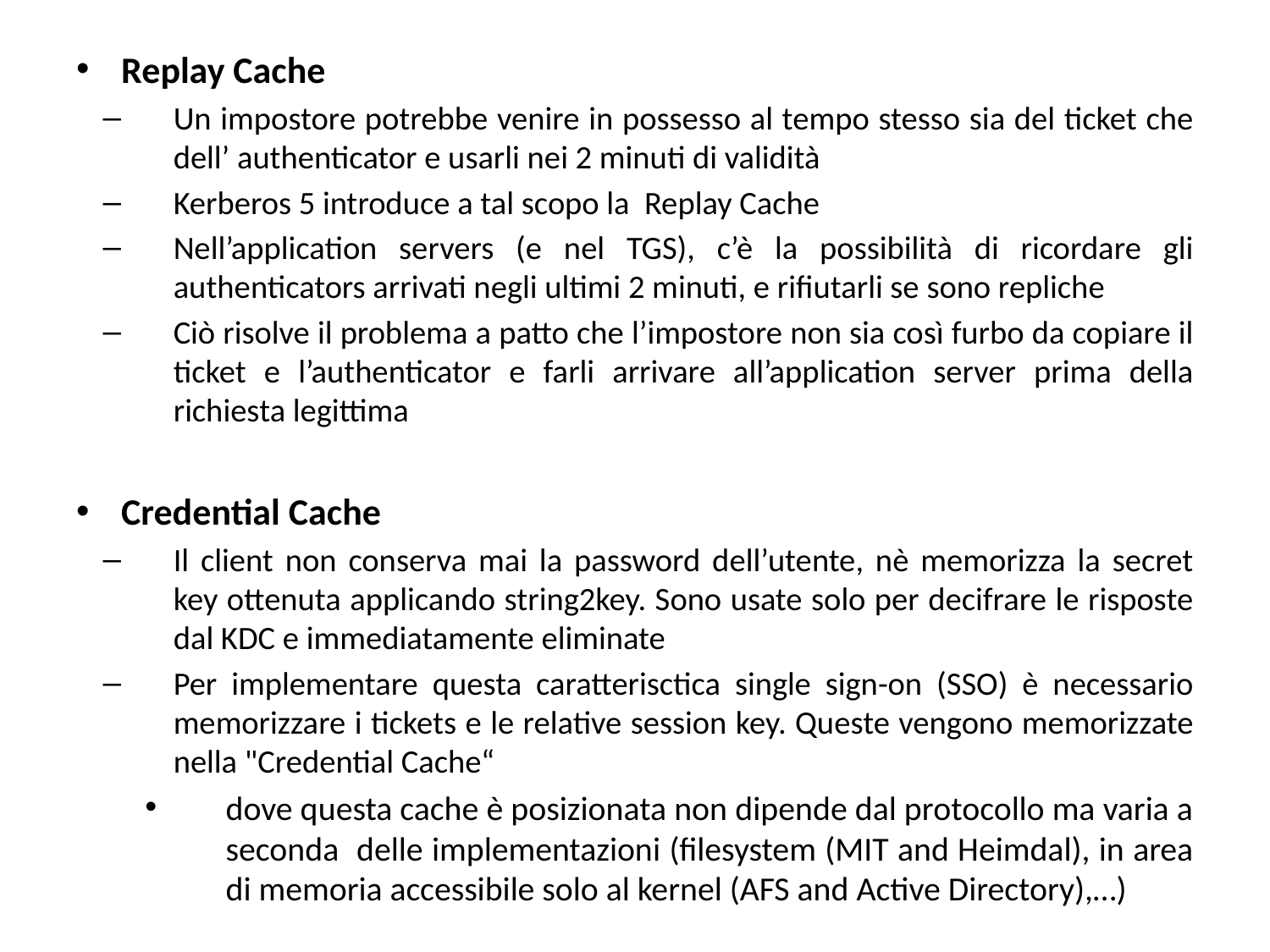

Replay Cache
Un impostore potrebbe venire in possesso al tempo stesso sia del ticket che dell’ authenticator e usarli nei 2 minuti di validità
Kerberos 5 introduce a tal scopo la  Replay Cache
Nell’application servers (e nel TGS), c’è la possibilità di ricordare gli authenticators arrivati negli ultimi 2 minuti, e rifiutarli se sono repliche
Ciò risolve il problema a patto che l’impostore non sia così furbo da copiare il ticket e l’authenticator e farli arrivare all’application server prima della richiesta legittima

Credential Cache
Il client non conserva mai la password dell’utente, nè memorizza la secret key ottenuta applicando string2key. Sono usate solo per decifrare le risposte dal KDC e immediatamente eliminate
Per implementare questa caratterisctica single sign-on (SSO) è necessario memorizzare i tickets e le relative session key. Queste vengono memorizzate nella "Credential Cache“
dove questa cache è posizionata non dipende dal protocollo ma varia a seconda  delle implementazioni (filesystem (MIT and Heimdal), in area di memoria accessibile solo al kernel (AFS and Active Directory),…)